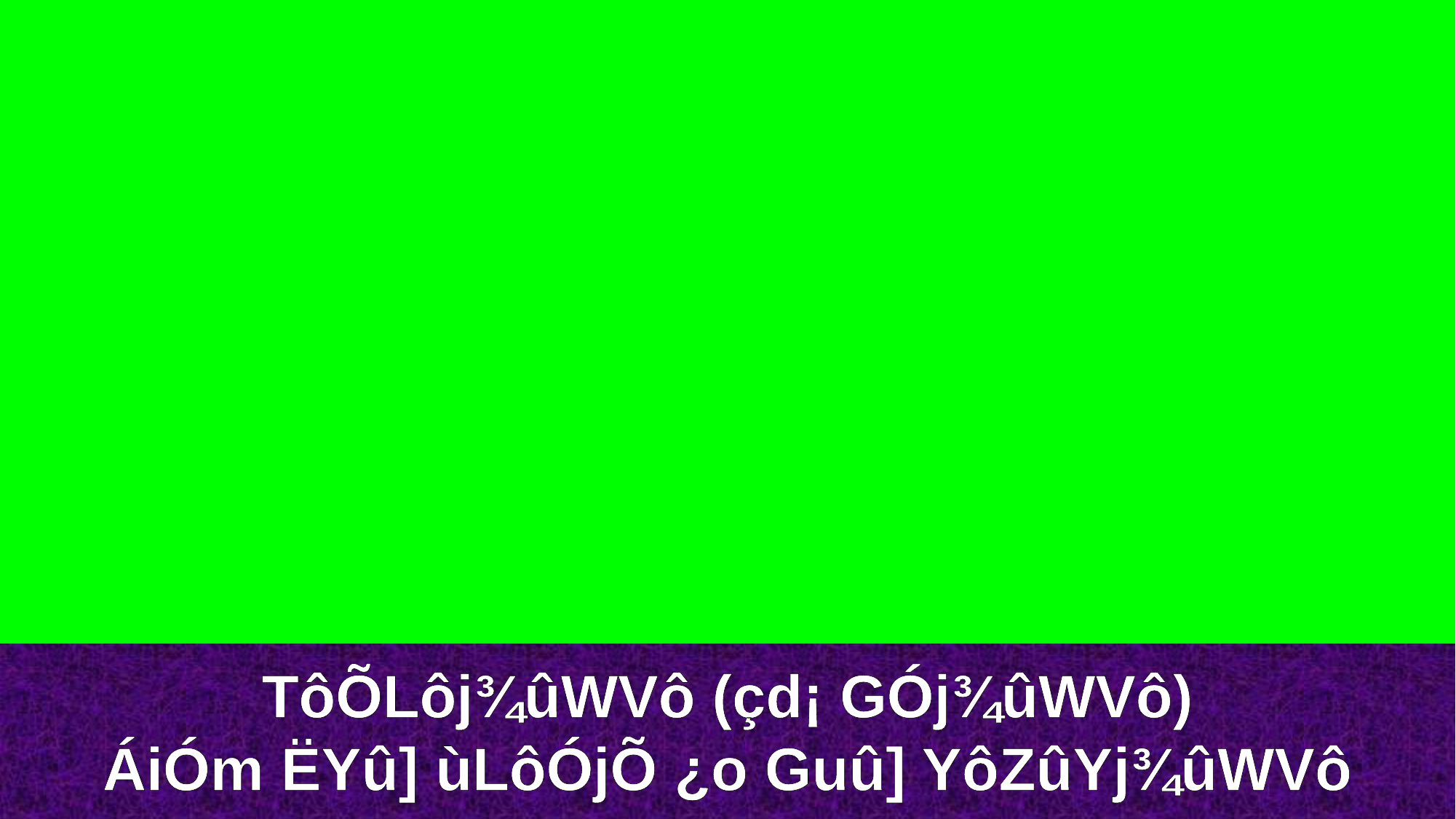

TôÕLôj¾ûWVô (çd¡ GÓj¾ûWVô)
ÁiÓm ËYû] ùLôÓjÕ ¿o Guû] YôZûYj¾ûWVô